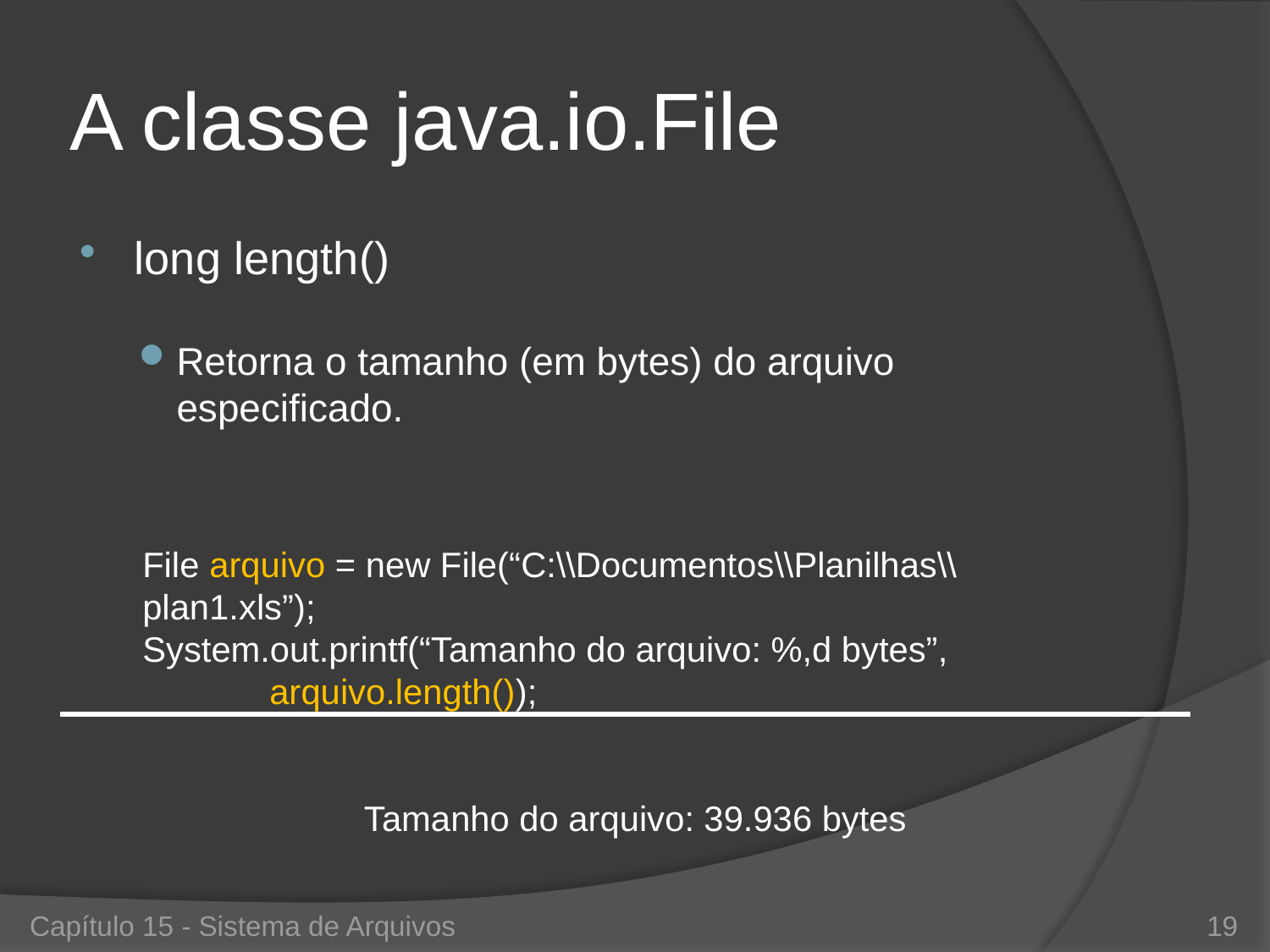

# A classe java.io.File
long length()
Retorna o tamanho (em bytes) do arquivo especificado.
File arquivo = new File(“C:\\Documentos\\Planilhas\\plan1.xls”);
System.out.printf(“Tamanho do arquivo: %,d bytes”,
	arquivo.length());

Tamanho do arquivo: 39.936 bytes
Capítulo 15 - Sistema de Arquivos
19